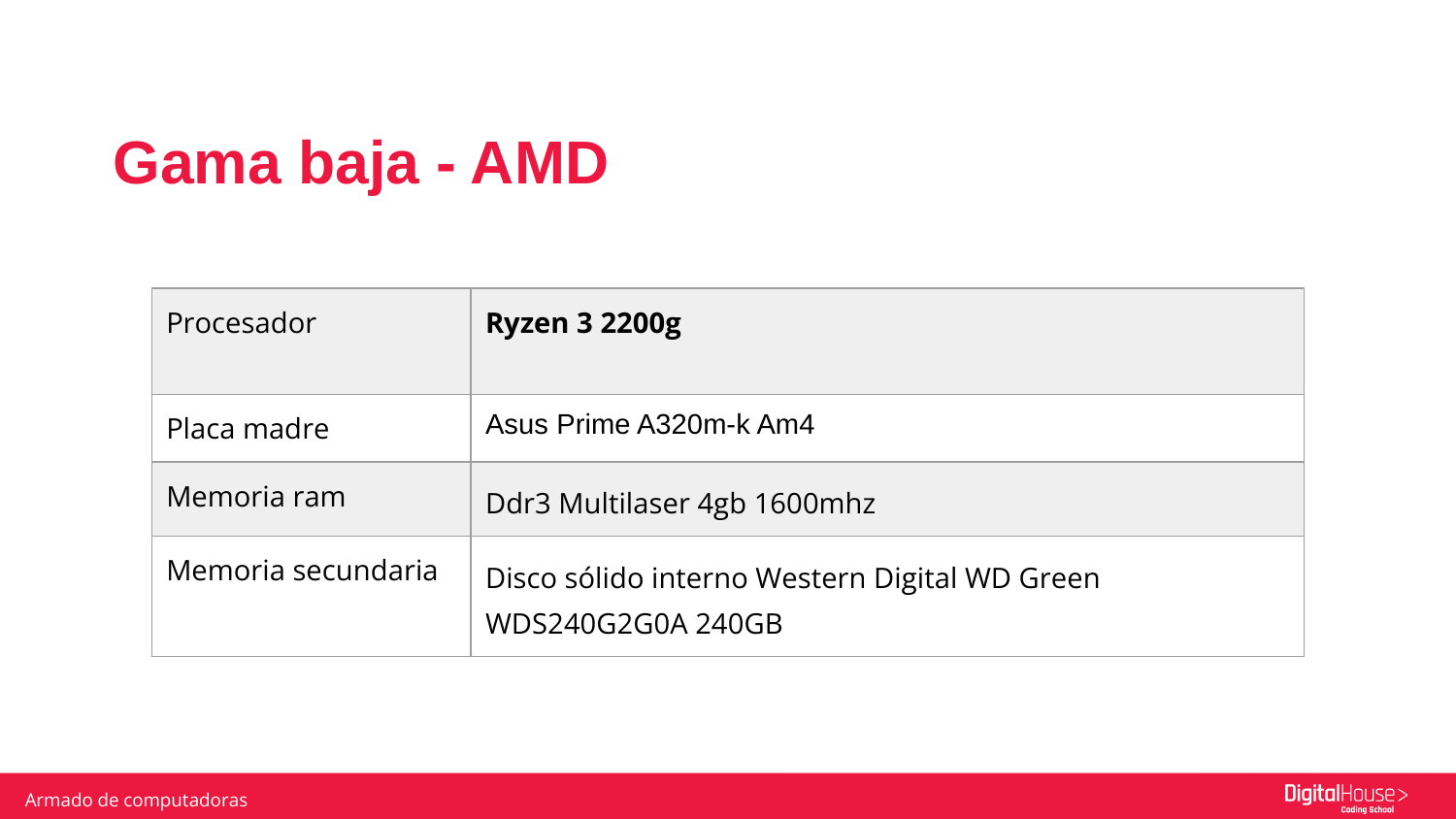

Gama baja - AMD
| Procesador | Ryzen 3 2200g |
| --- | --- |
| Placa madre | Asus Prime A320m-k Am4 |
| Memoria ram | Ddr3 Multilaser 4gb 1600mhz |
| Memoria secundaria | Disco sólido interno Western Digital WD Green WDS240G2G0A 240GB |